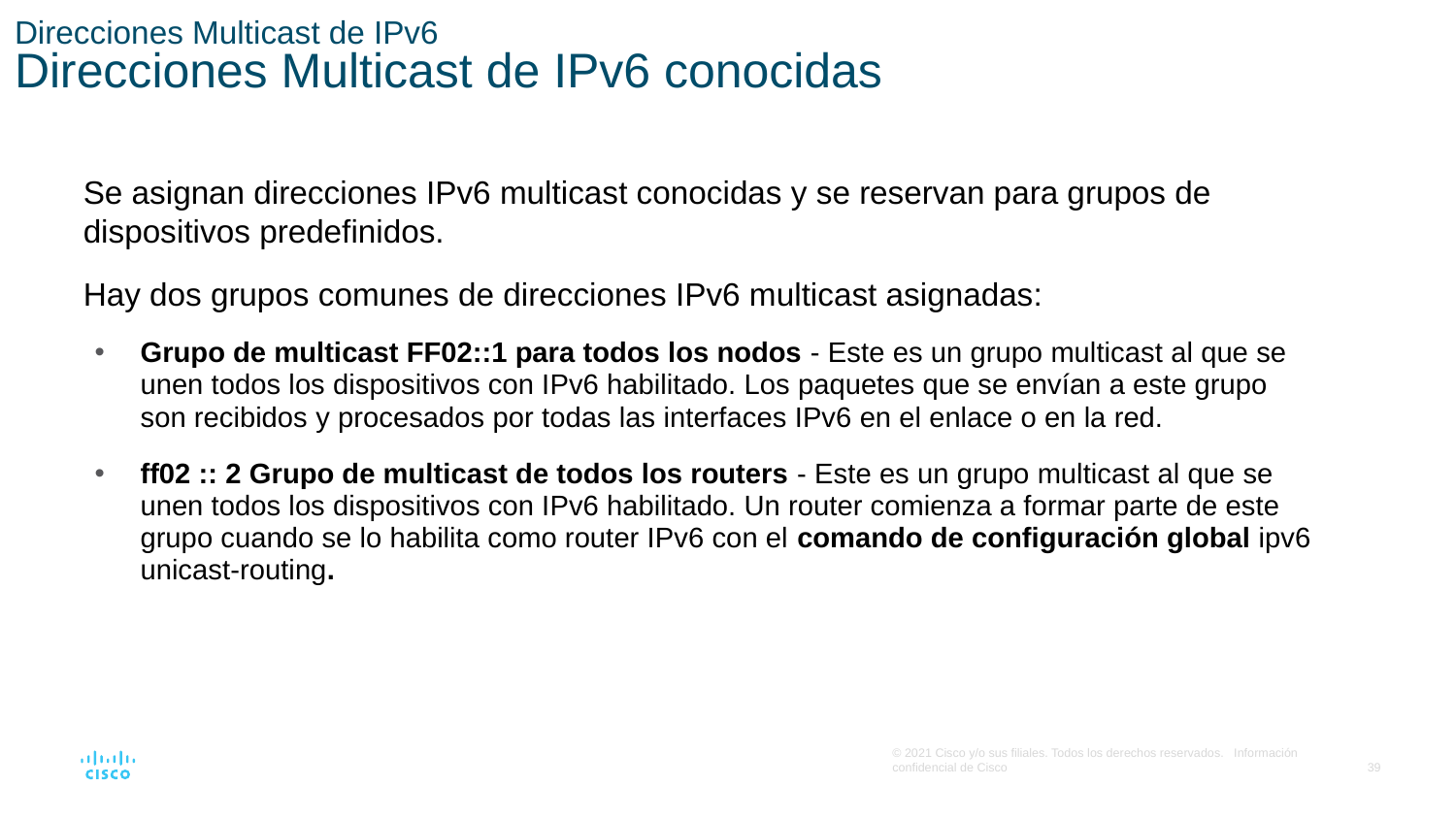

# Direcciones Multicast de IPv6 Direcciones Multicast de IPv6 conocidas
Se asignan direcciones IPv6 multicast conocidas y se reservan para grupos de dispositivos predefinidos.
Hay dos grupos comunes de direcciones IPv6 multicast asignadas:
Grupo de multicast FF02::1 para todos los nodos - Este es un grupo multicast al que se unen todos los dispositivos con IPv6 habilitado. Los paquetes que se envían a este grupo son recibidos y procesados por todas las interfaces IPv6 en el enlace o en la red.
ff02 :: 2 Grupo de multicast de todos los routers - Este es un grupo multicast al que se unen todos los dispositivos con IPv6 habilitado. Un router comienza a formar parte de este grupo cuando se lo habilita como router IPv6 con el comando de configuración global ipv6 unicast-routing.